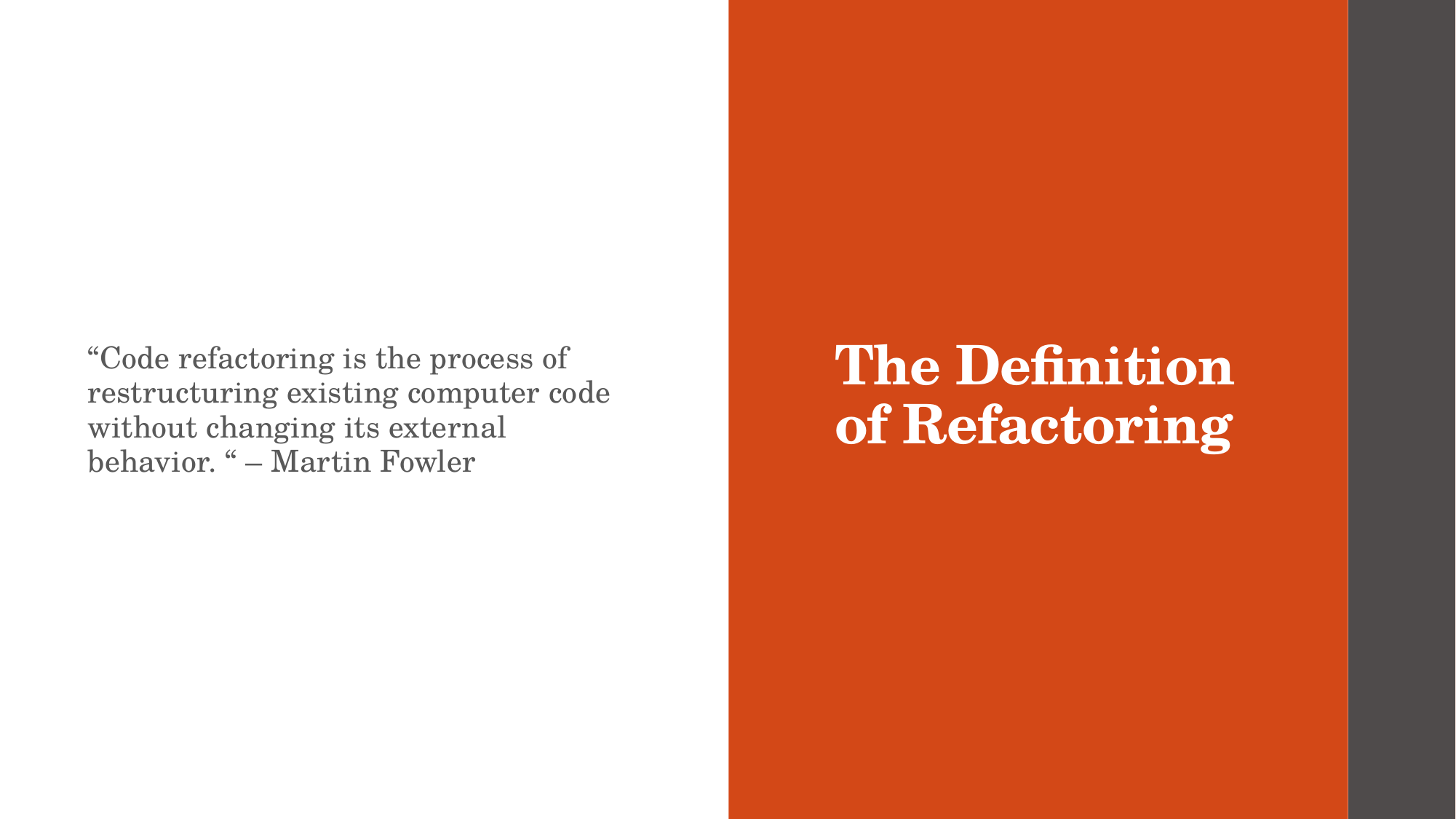

# The Definition of Refactoring
“Code refactoring is the process of restructuring existing computer code without changing its external behavior. “ – Martin Fowler